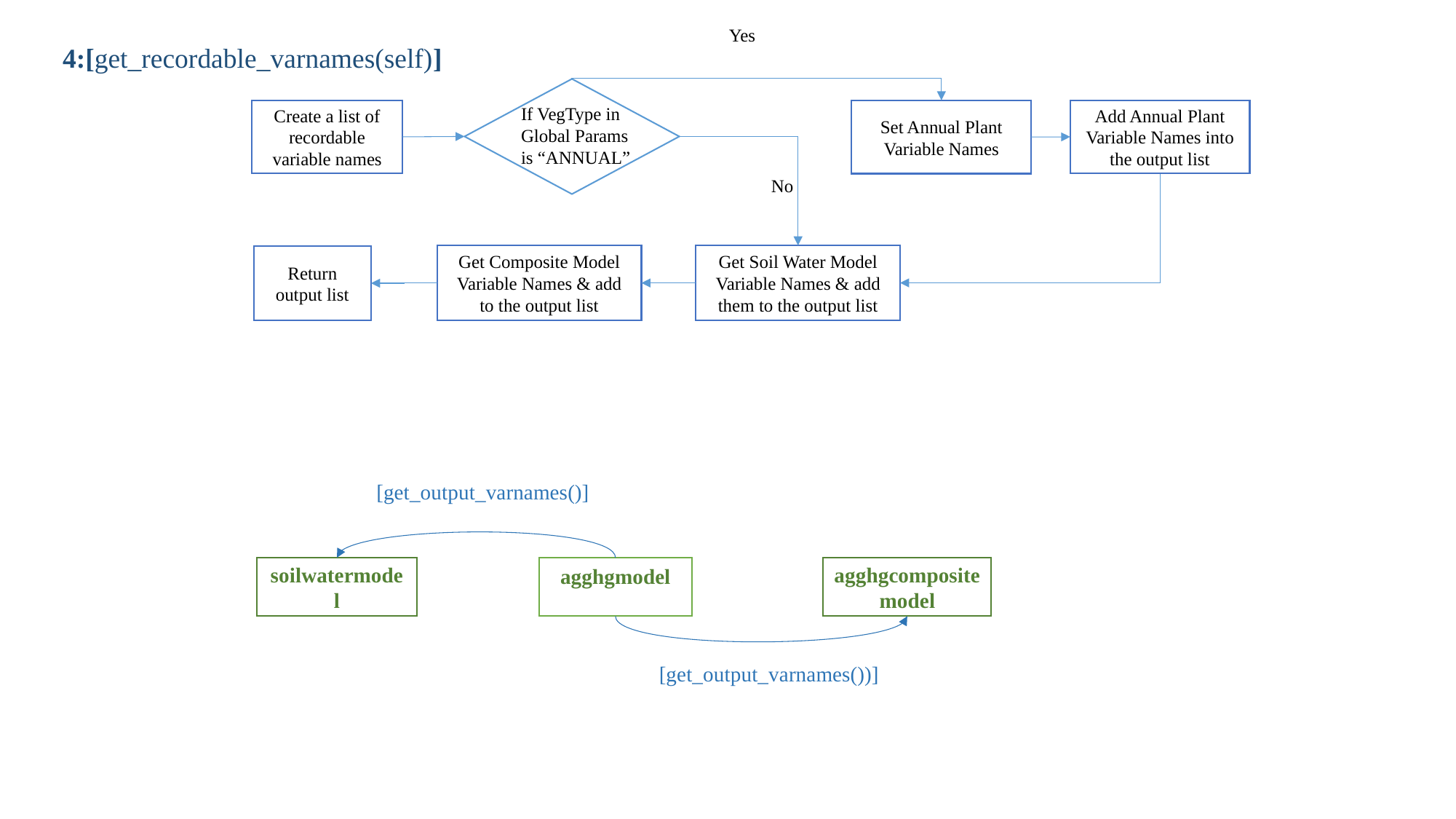

Yes
4:[get_recordable_varnames(self)]

If VegType in
Global Params
is “ANNUAL”

Create a list of recordable variable names
Add Annual Plant Variable Names into the output list
Set Annual Plant Variable Names
No
Get Soil Water Model Variable Names & add them to the output list
Get Composite Model Variable Names & add to the output list
Return output list
[get_output_varnames()]
soilwatermodel
agghgmodel
agghgcompositemodel
 [get_output_varnames())]